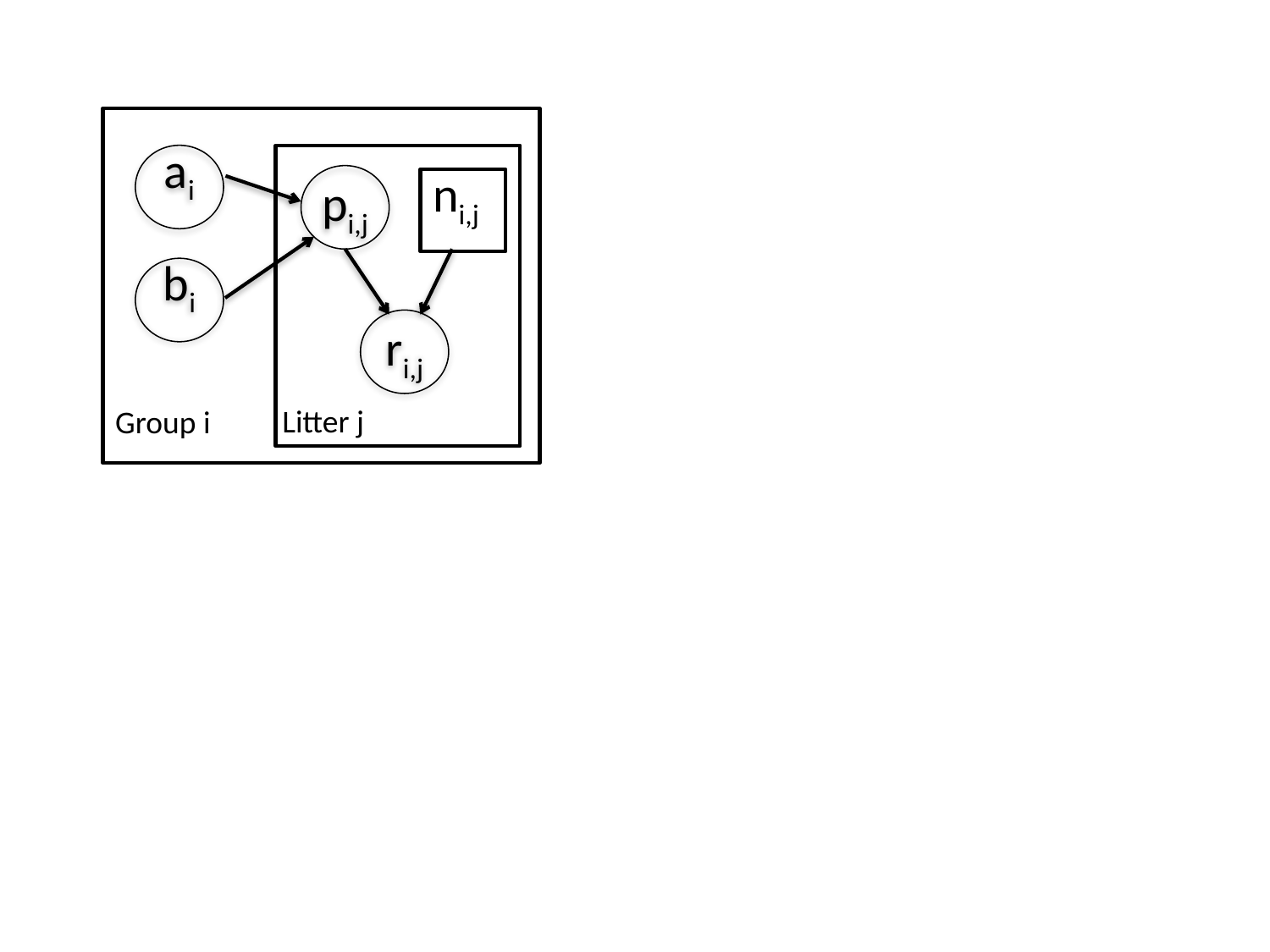

Grou
ai

ni,j

pi,j

bi

ri,j
Litter j
Group i